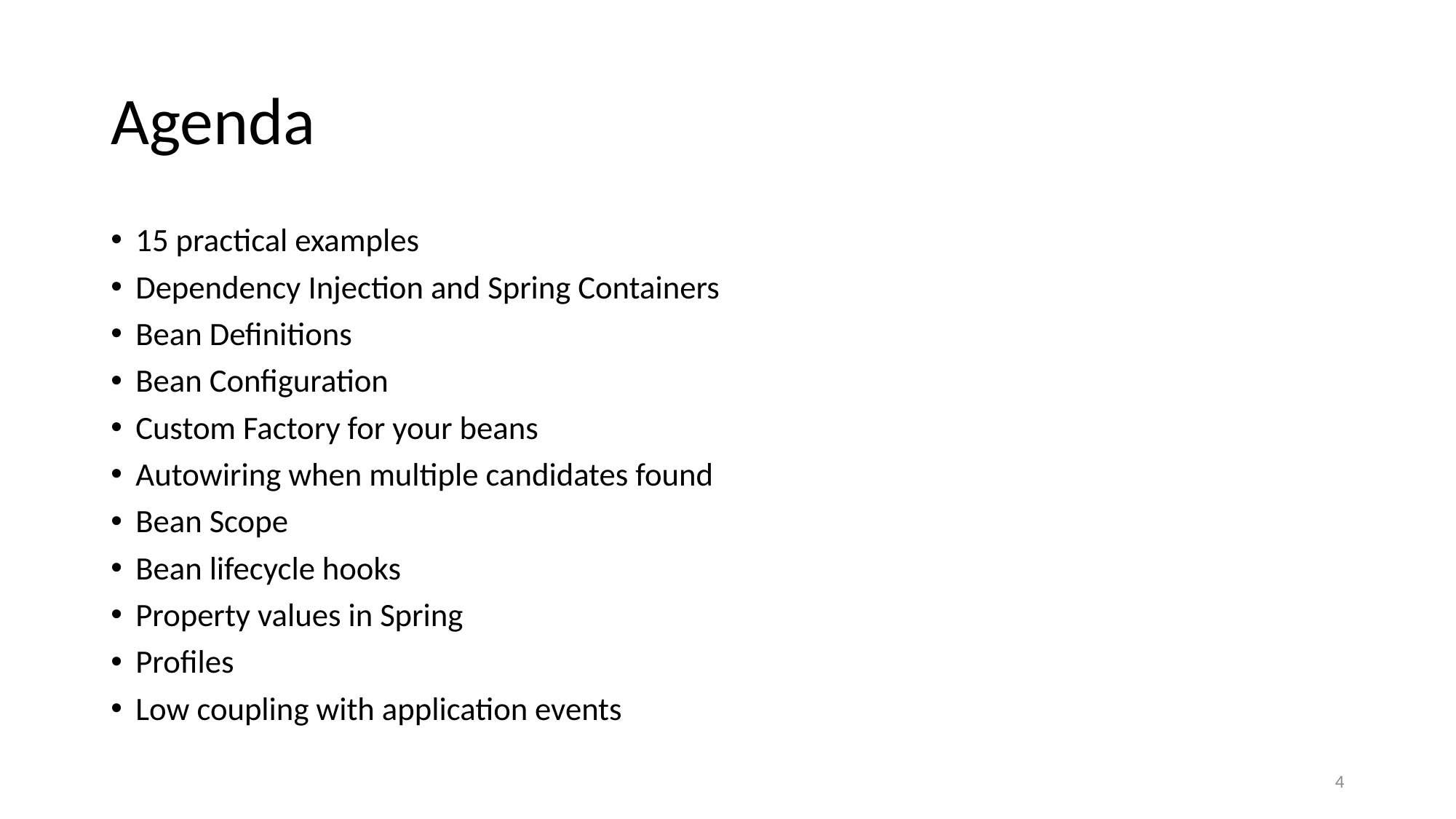

# Agenda
15 practical examples
Dependency Injection and Spring Containers
Bean Definitions
Bean Configuration
Custom Factory for your beans
Autowiring when multiple candidates found
Bean Scope
Bean lifecycle hooks
Property values in Spring
Profiles
Low coupling with application events

4